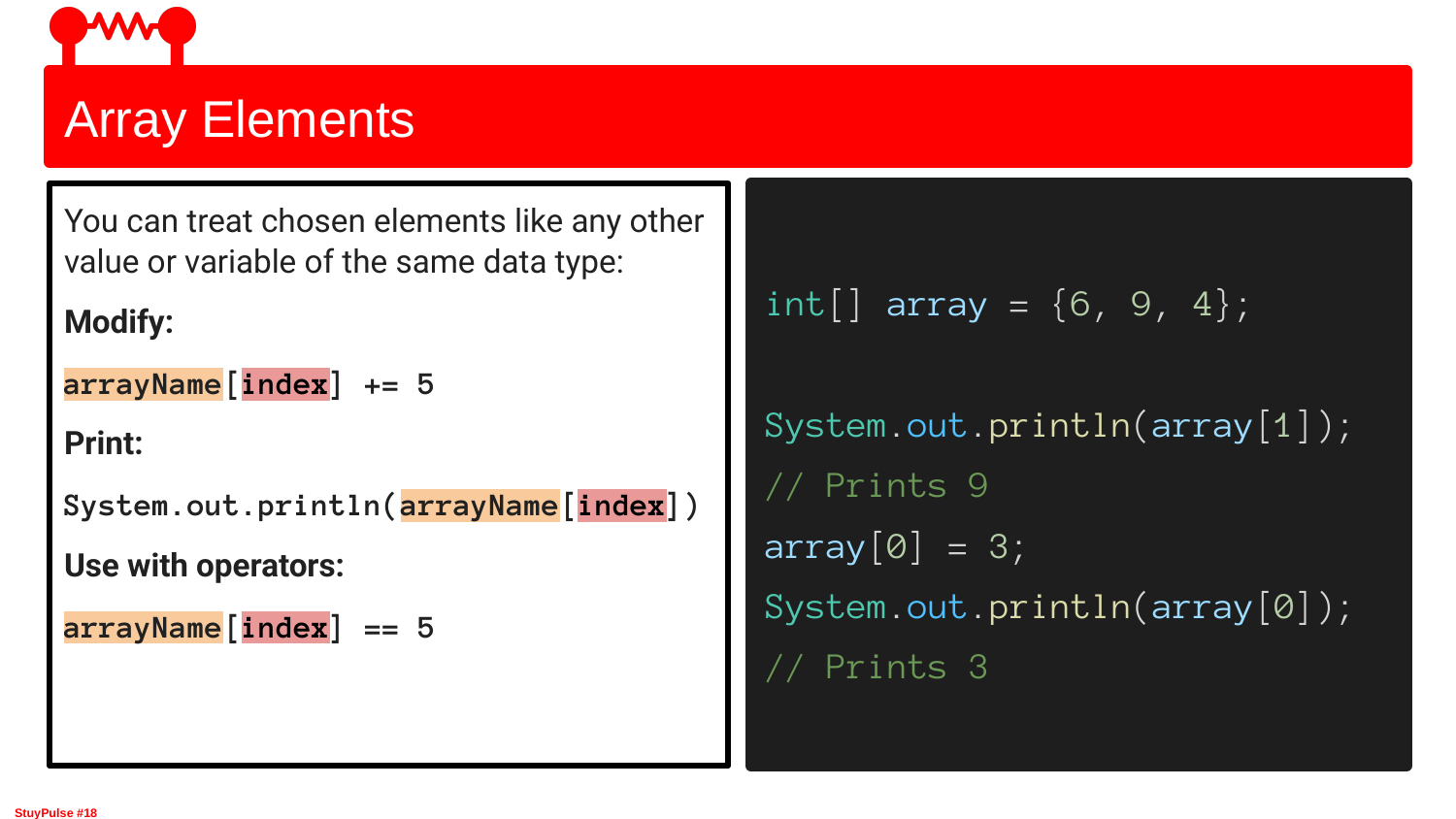

# Array Elements
You can treat chosen elements like any other value or variable of the same data type:
Modify:
arrayName[index] += 5
Print:
System.out.println(arrayName[index])
Use with operators:
arrayName[index] == 5

int[] array = {6, 9, 4};

System.out.println(array[1]);
// Prints 9
array[0] = 3;
System.out.println(array[0]);
// Prints 3